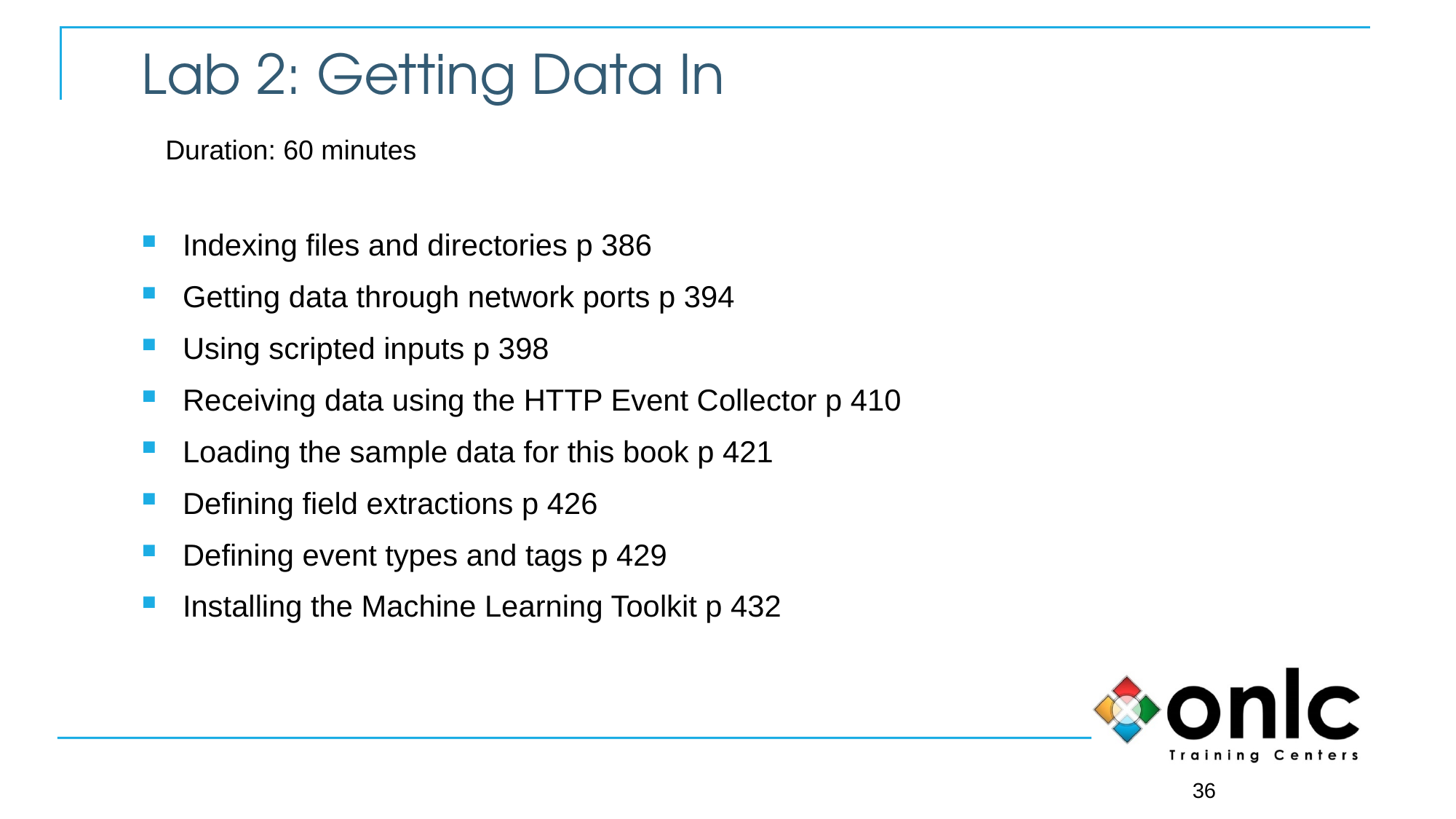

# Lab 2: Getting Data In
Duration: 60 minutes
Indexing files and directories p 386
Getting data through network ports p 394
Using scripted inputs p 398
Receiving data using the HTTP Event Collector p 410
Loading the sample data for this book p 421
Defining field extractions p 426
Defining event types and tags p 429
Installing the Machine Learning Toolkit p 432
36